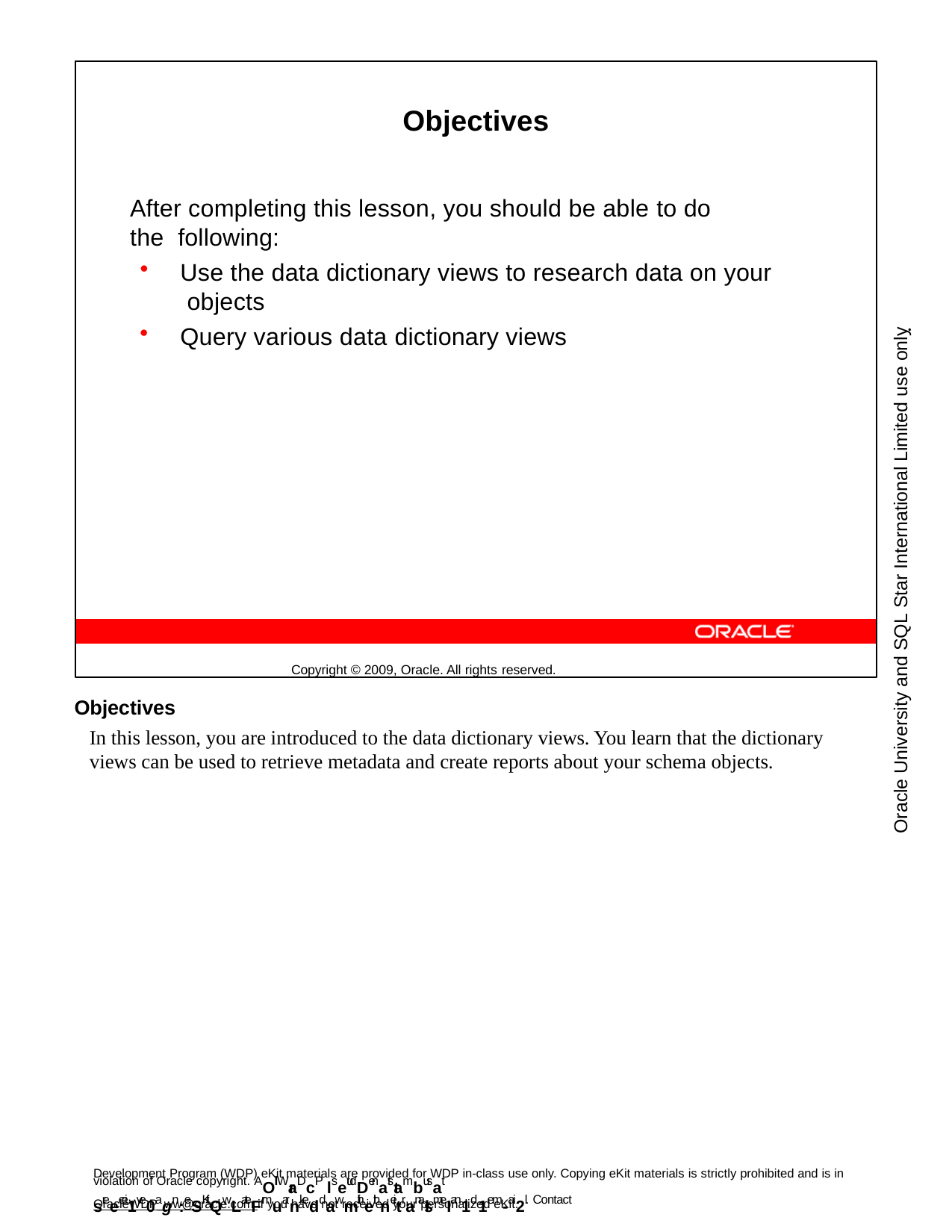

Objectives

After completing this lesson, you should be able to do the  following:
Use the data dictionary views to research data on your  objects
Query various data dictionary views

Copyright © 2009, Oracle. All rights reserved.
Oracle University and SQL Star International Limited use onlyฺ

Objectives
In this lesson, you are introduced to the data dictionary views. You learn that the dictionary  views can be used to retrieve metadata and create reports about your schema objects.
Development Program (WDP) eKit materials are provided for WDP in-class use only. Copying eKit materials is strictly prohibited and is in
violation of Oracle copyright. AOll WraDcP lsetudDenatstambusat sreecei1ve0agn:eSKitQwLateFrmuarnkeddawmithethneitranalsmeI an1d 1em-ai2l. Contact
OracleWDP_ww@oracle.com if you have not received your personalized eKit.